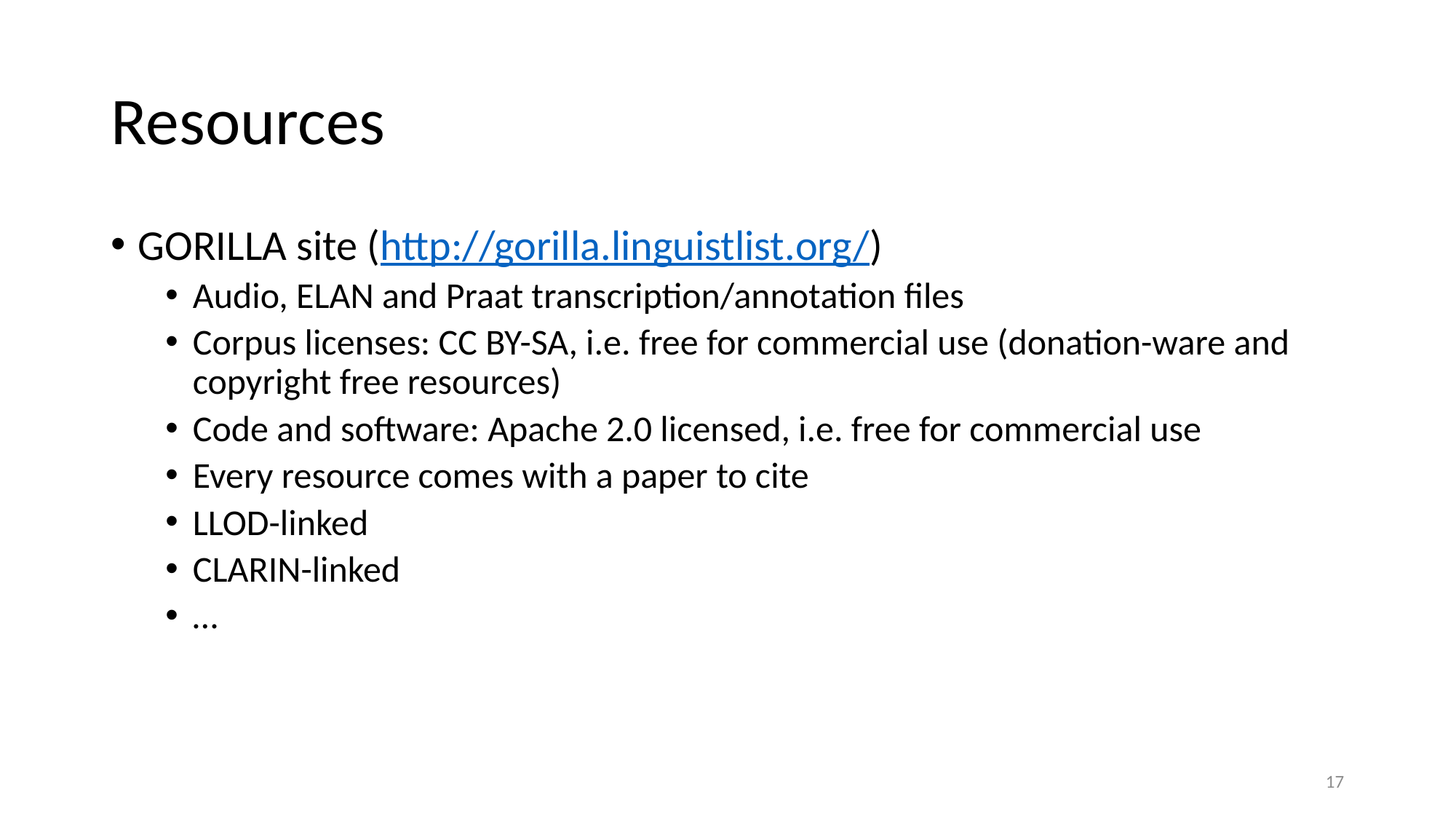

# Resources
GORILLA site (http://gorilla.linguistlist.org/)
Audio, ELAN and Praat transcription/annotation files
Corpus licenses: CC BY-SA, i.e. free for commercial use (donation-ware and copyright free resources)
Code and software: Apache 2.0 licensed, i.e. free for commercial use
Every resource comes with a paper to cite
LLOD-linked
CLARIN-linked
…
17